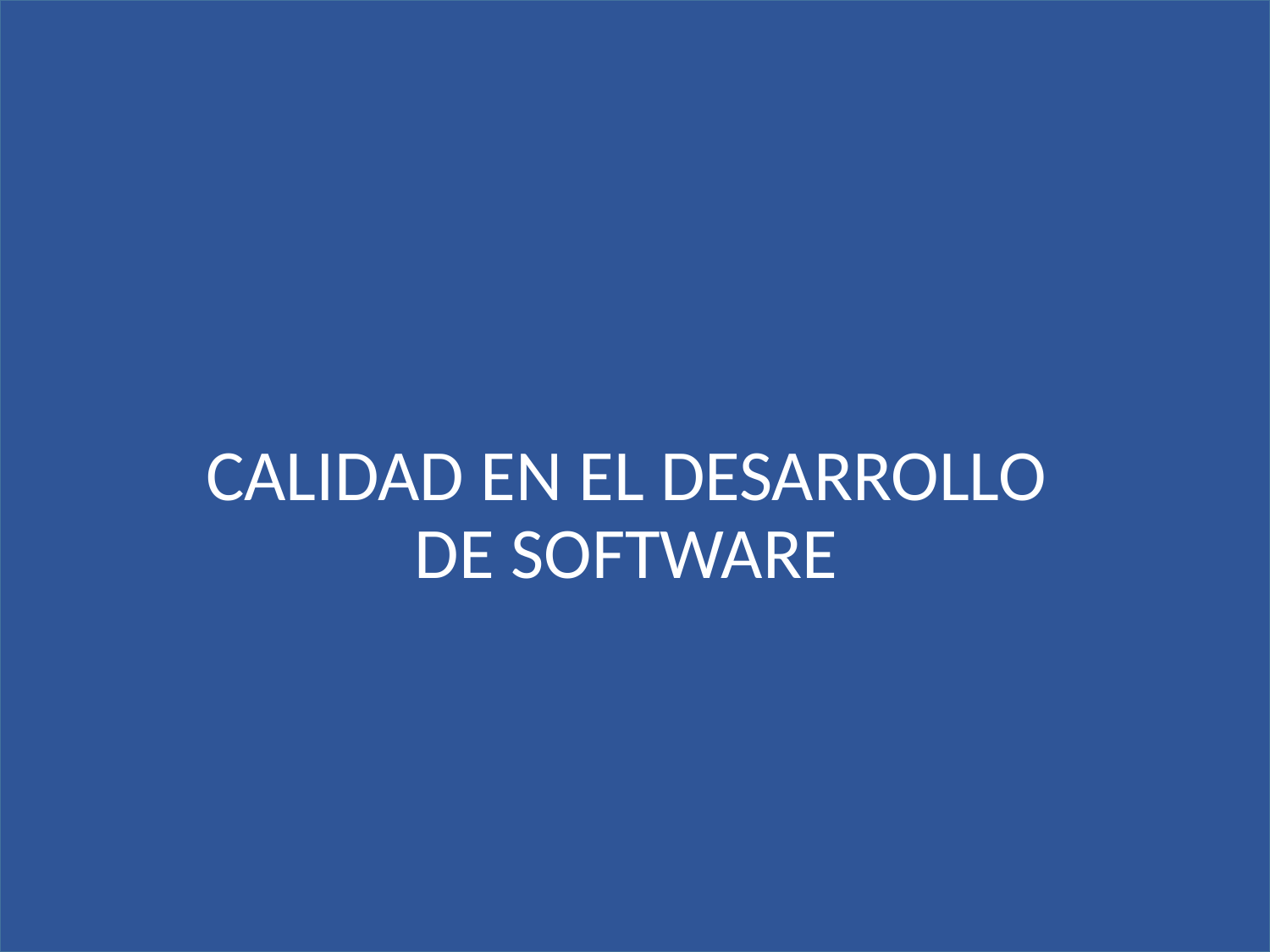

# CALIDAD EN EL DESARROLLO DE SOFTWARE